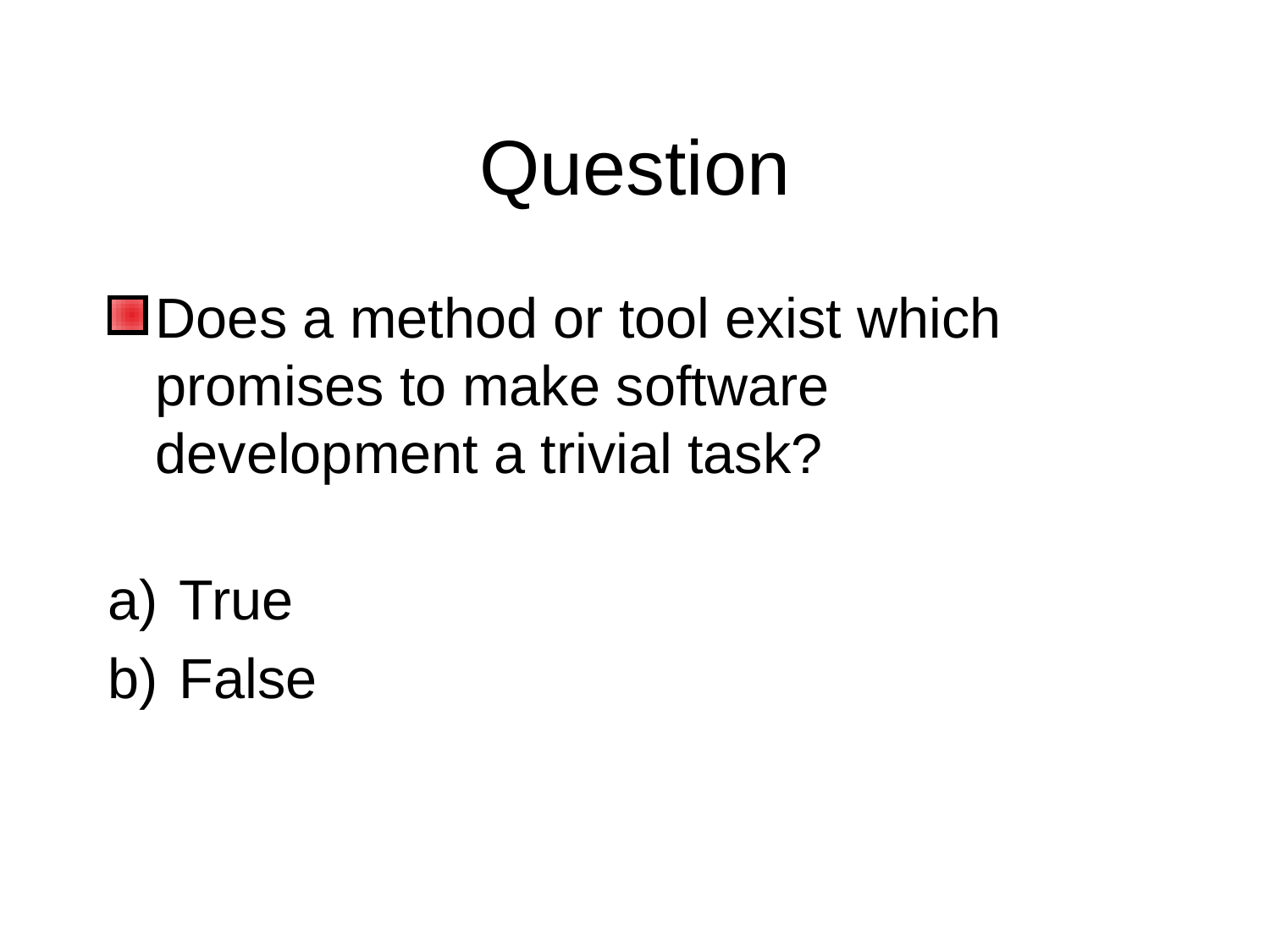

# Question
Does a method or tool exist which promises to make software development a trivial task?
True
False